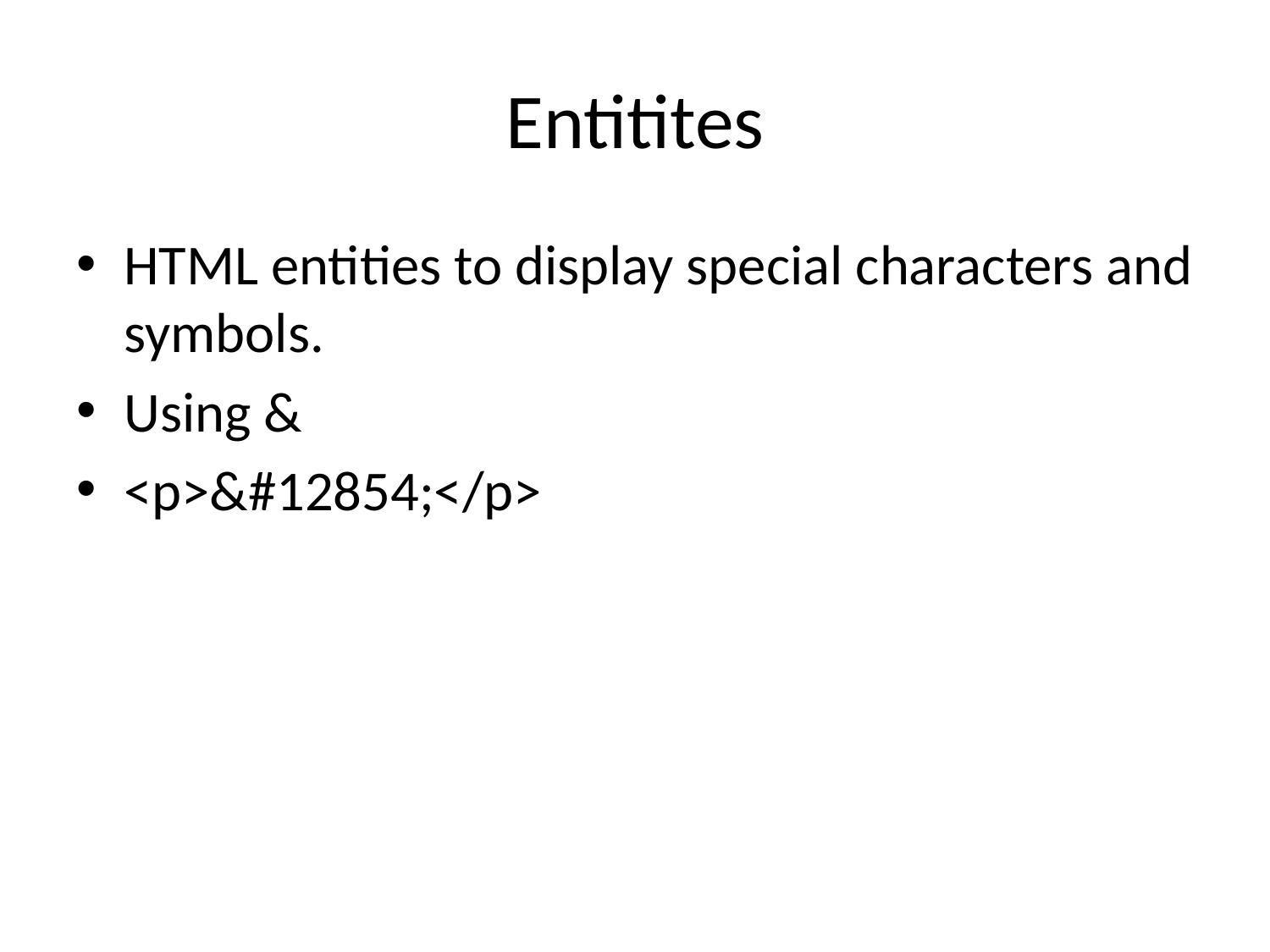

# Entitites
HTML entities to display special characters and symbols.
Using &
<p>&#12854;</p>